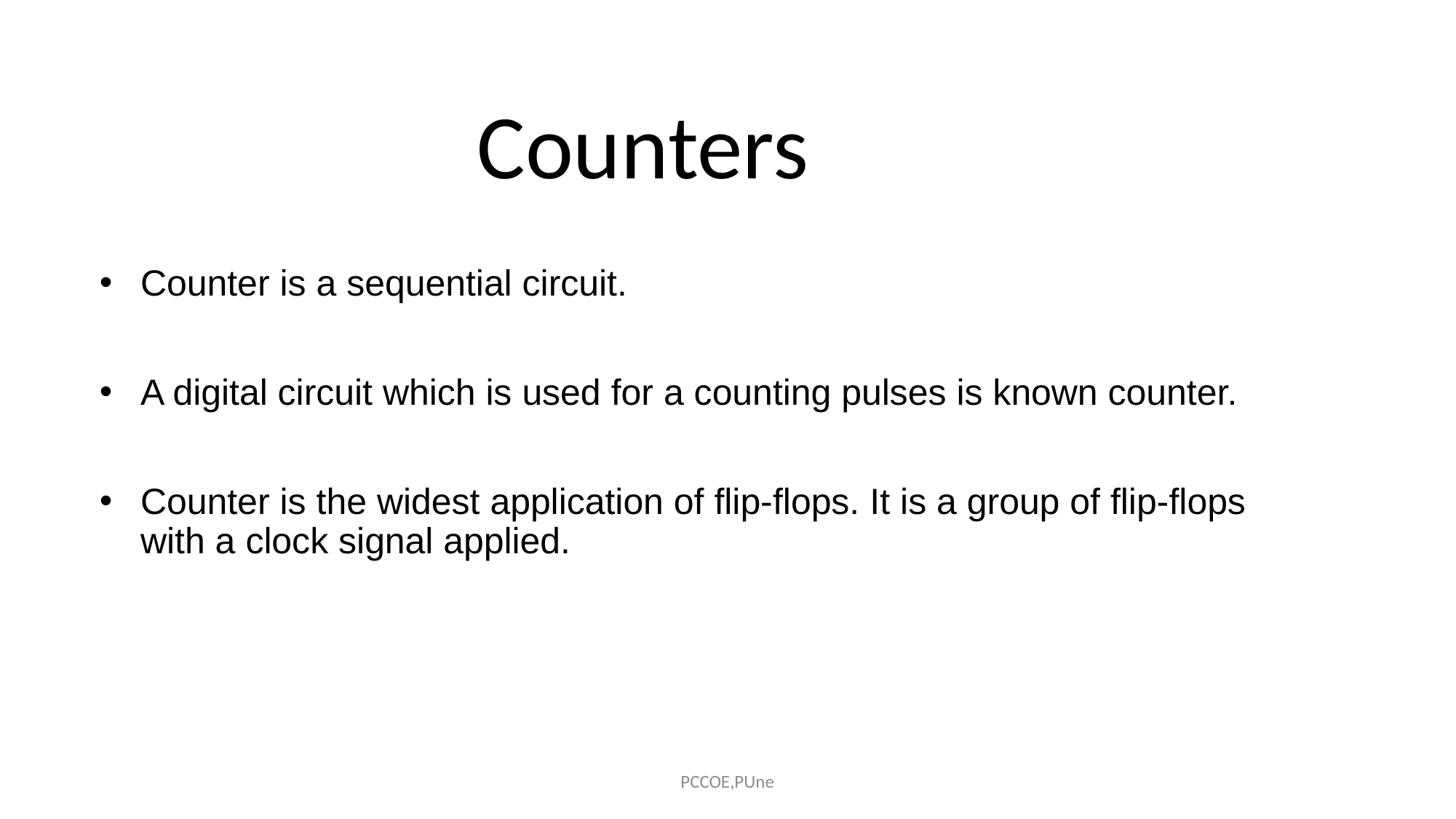

# Counters
Counter is a sequential circuit.

A digital circuit which is used for a counting pulses is known counter.

Counter is the widest application of flip-flops. It is a group of flip-flops with a clock signal applied.
PCCOE,PUne